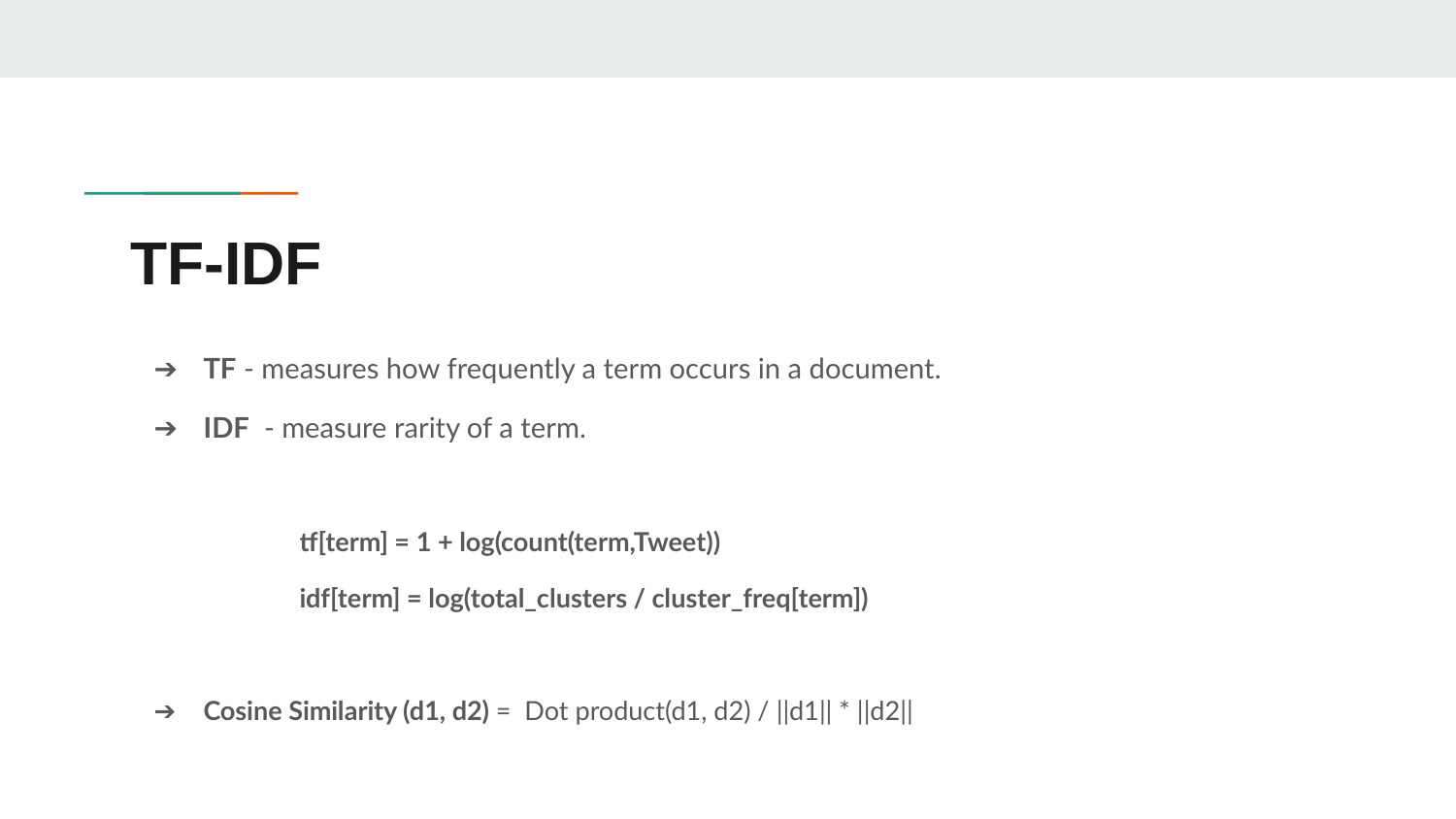

# TF-IDF
TF - measures how frequently a term occurs in a document.
IDF  - measure rarity of a term.

	tf[term] = 1 + log(count(term,Tweet))
	idf[term] = log(total_clusters / cluster_freq[term])

Cosine Similarity (d1, d2) =  Dot product(d1, d2) / ||d1|| * ||d2||